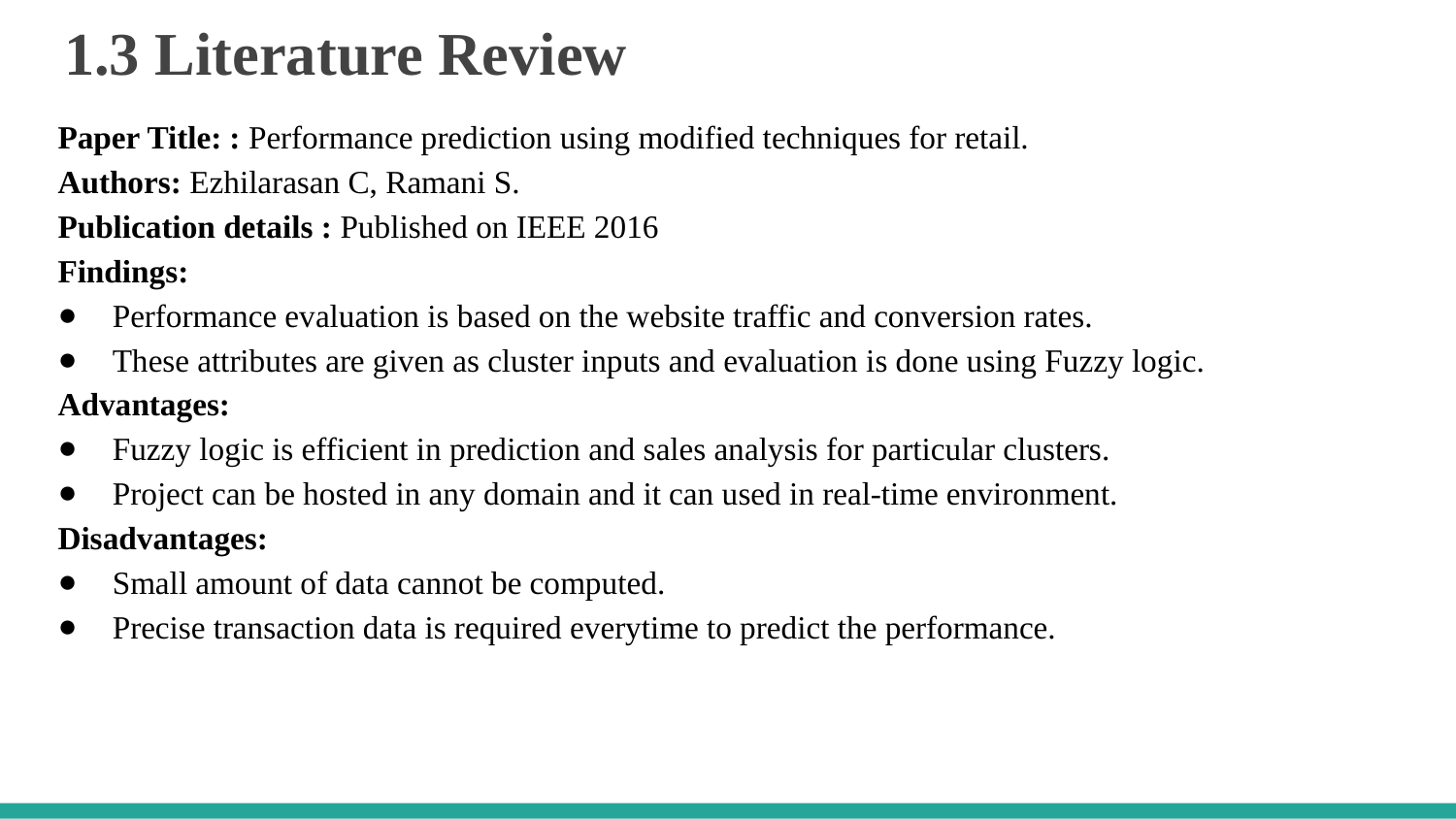

# 1.3 Literature Review
Paper Title: : Performance prediction using modified techniques for retail.
Authors: Ezhilarasan C, Ramani S.
Publication details : Published on IEEE 2016
Findings:
Performance evaluation is based on the website traffic and conversion rates.
These attributes are given as cluster inputs and evaluation is done using Fuzzy logic.
Advantages:
Fuzzy logic is efficient in prediction and sales analysis for particular clusters.
Project can be hosted in any domain and it can used in real-time environment.
Disadvantages:
Small amount of data cannot be computed.
Precise transaction data is required everytime to predict the performance.